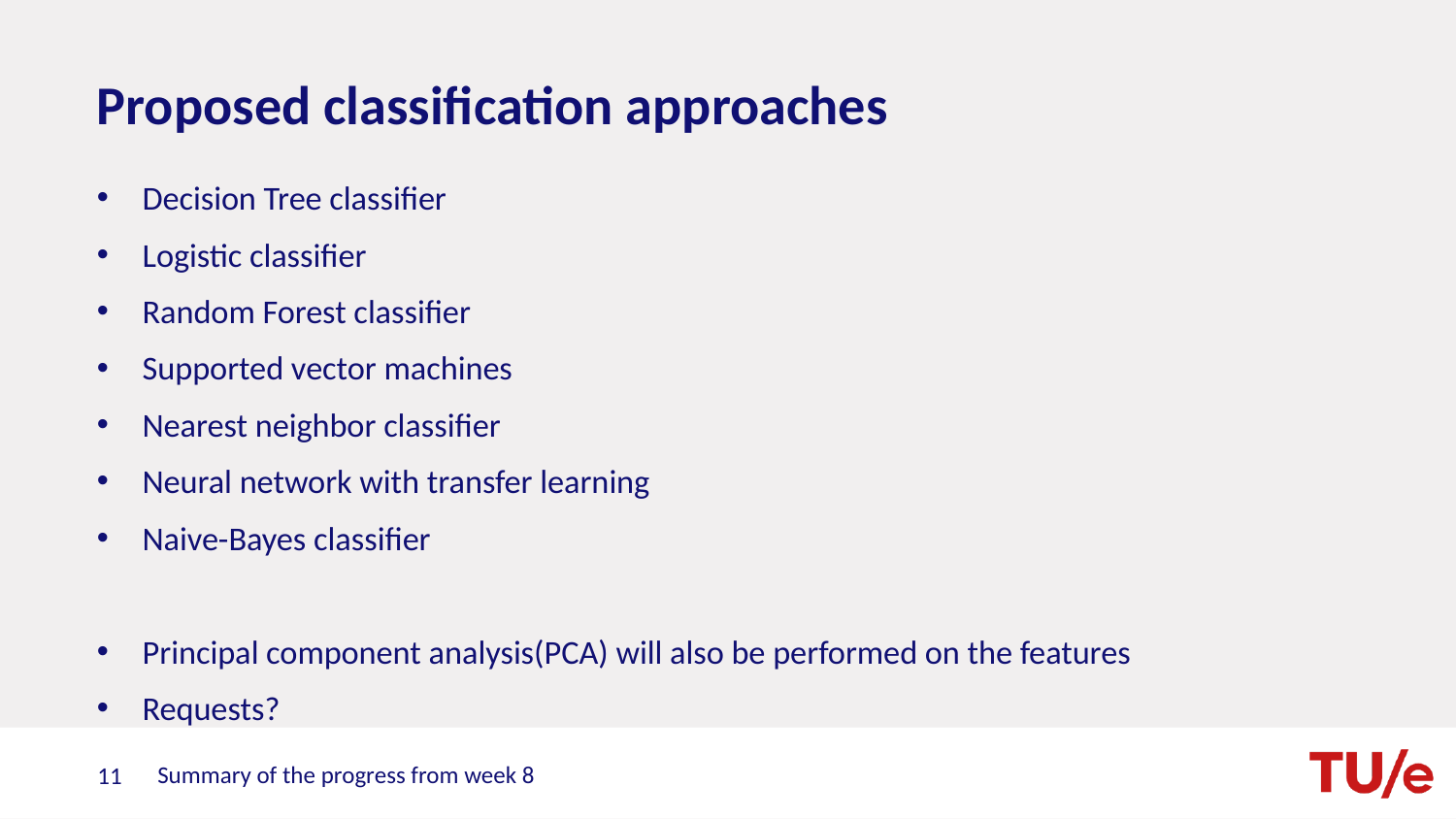

# Proposed classification approaches
Decision Tree classifier
Logistic classifier
Random Forest classifier
Supported vector machines
Nearest neighbor classifier
Neural network with transfer learning
Naive-Bayes classifier

Principal component analysis(PCA) will also be performed on the features
Requests?
Summary of the progress from week 8
11